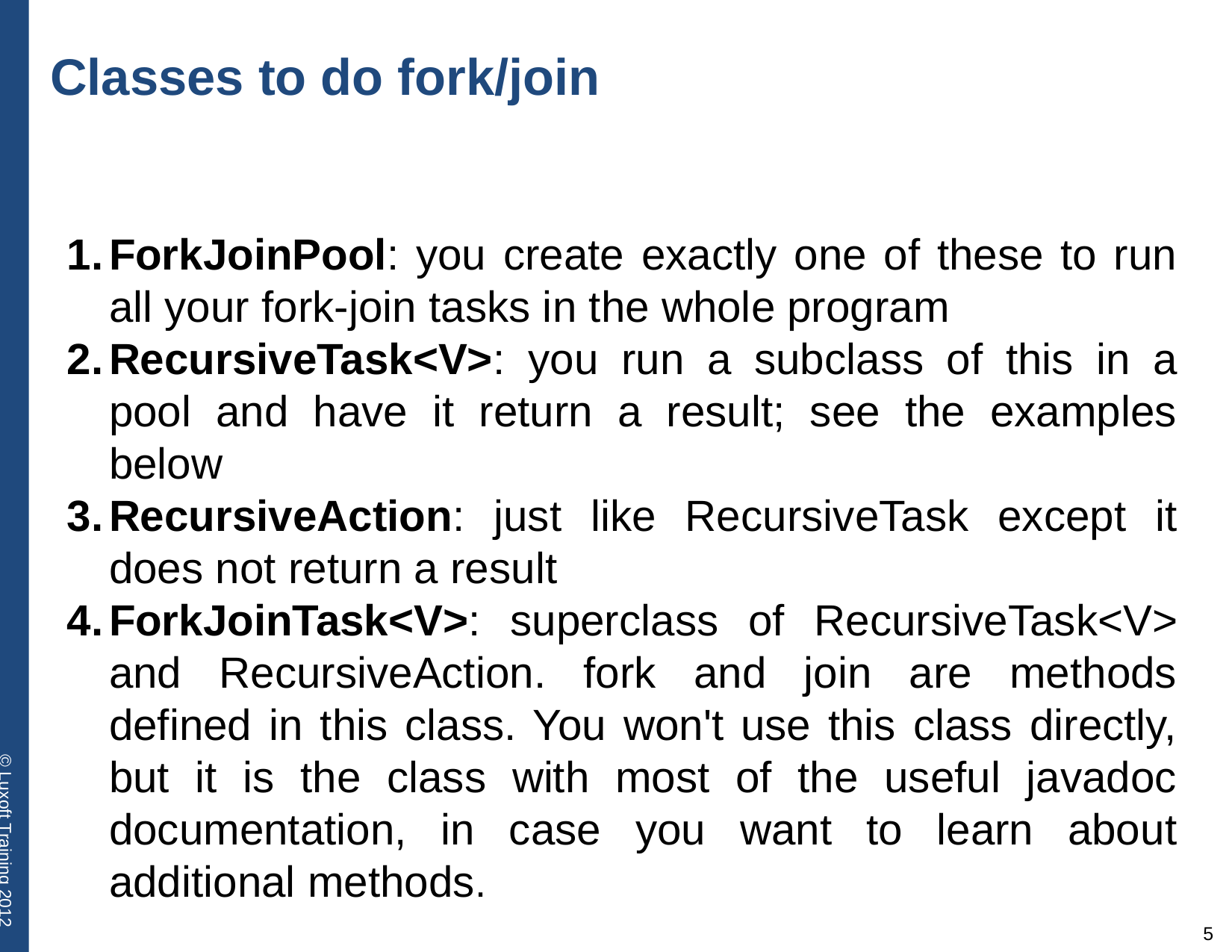

# Classes to do fork/join
ForkJoinPool: you create exactly one of these to run all your fork-join tasks in the whole program
RecursiveTask<V>: you run a subclass of this in a pool and have it return a result; see the examples below
RecursiveAction: just like RecursiveTask except it does not return a result
ForkJoinTask<V>: superclass of RecursiveTask<V> and RecursiveAction. fork and join are methods defined in this class. You won't use this class directly, but it is the class with most of the useful javadoc documentation, in case you want to learn about additional methods.